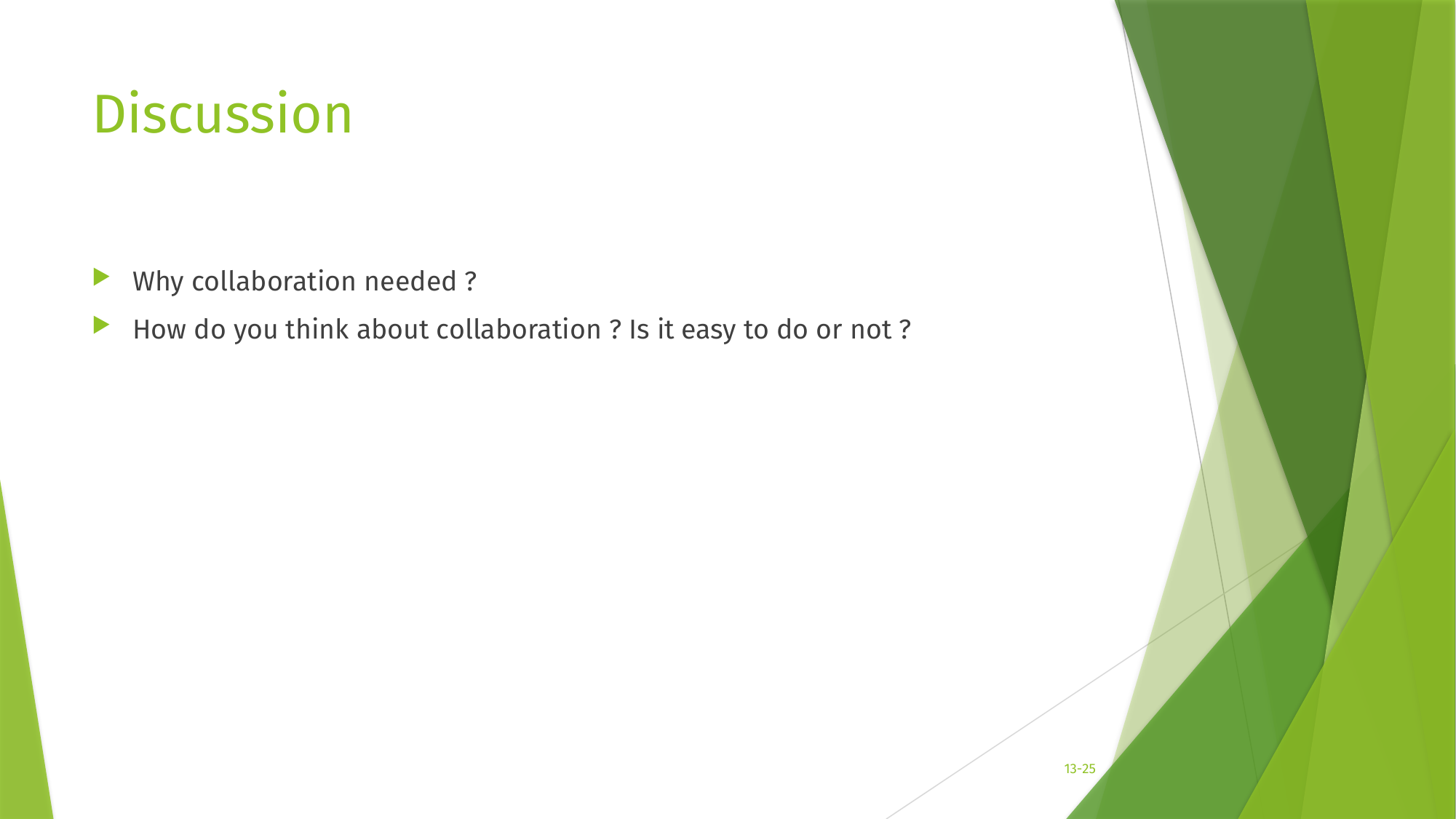

# Discussion
Why collaboration needed ?
How do you think about collaboration ? Is it easy to do or not ?
			13-25